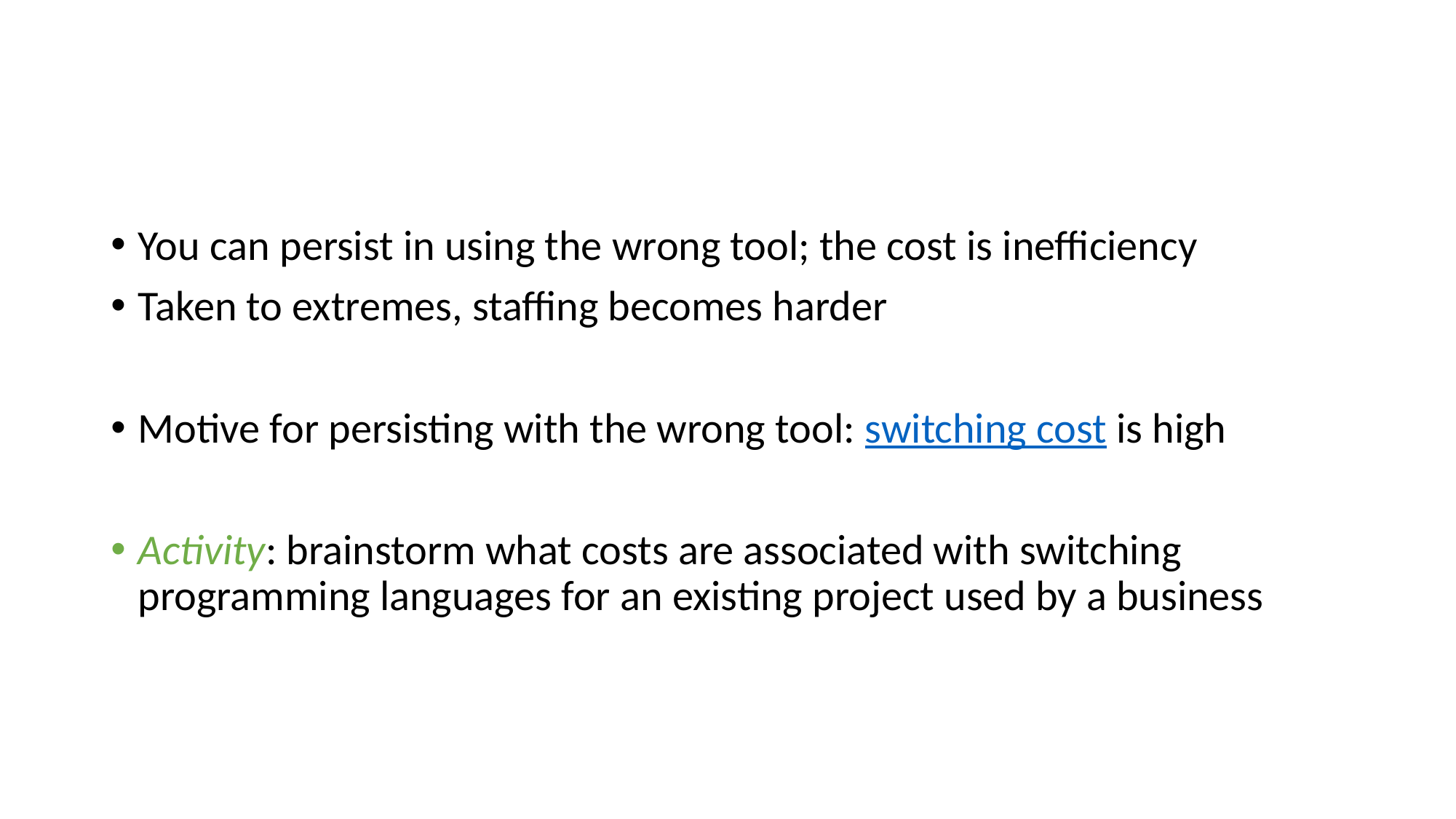

#
You can persist in using the wrong tool; the cost is inefficiency
Taken to extremes, staffing becomes harder

Motive for persisting with the wrong tool: switching cost is high

Activity: brainstorm what costs are associated with switching programming languages for an existing project used by a business